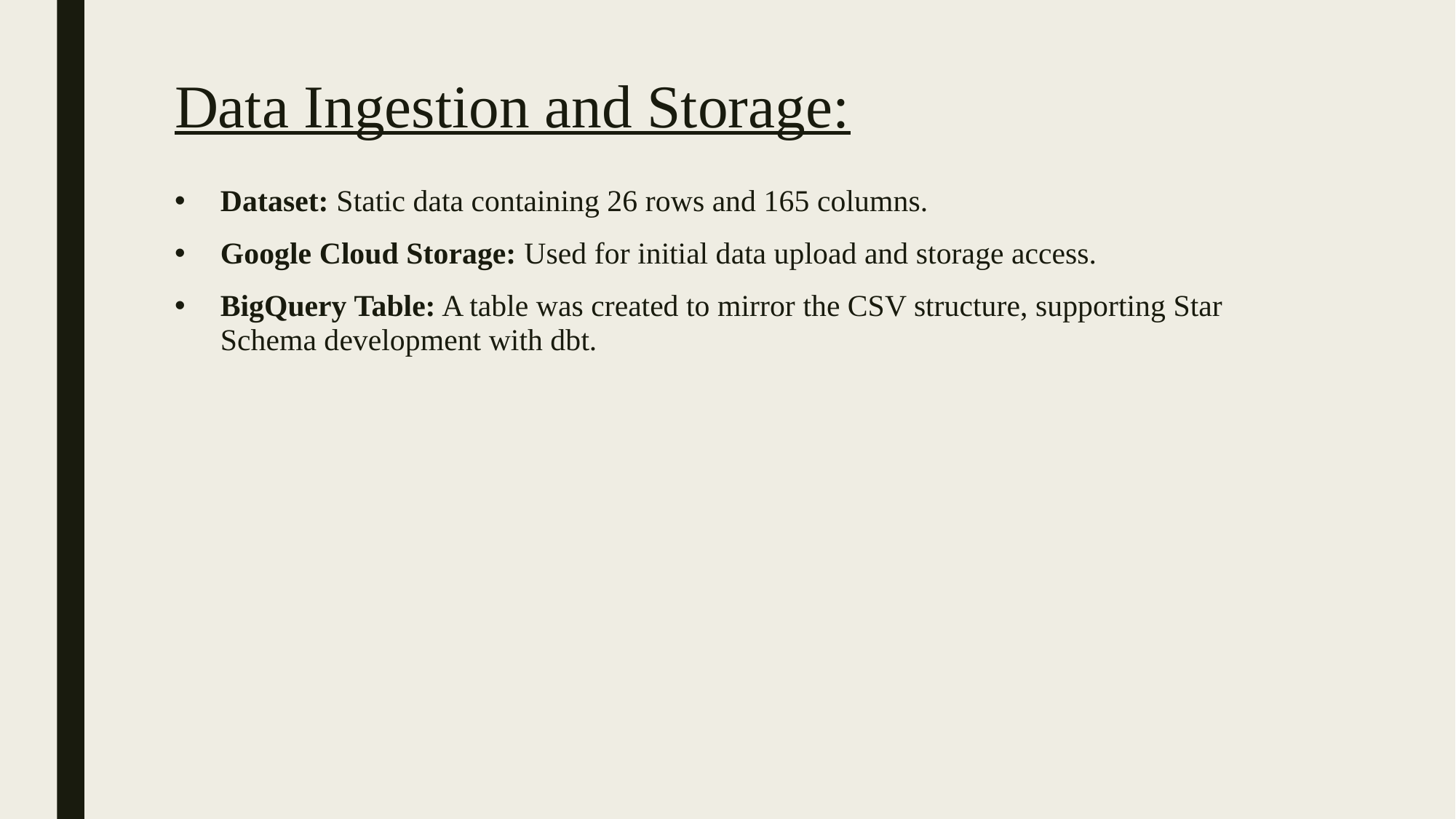

# Data Ingestion and Storage:
Dataset: Static data containing 26 rows and 165 columns.
Google Cloud Storage: Used for initial data upload and storage access.
BigQuery Table: A table was created to mirror the CSV structure, supporting Star Schema development with dbt.